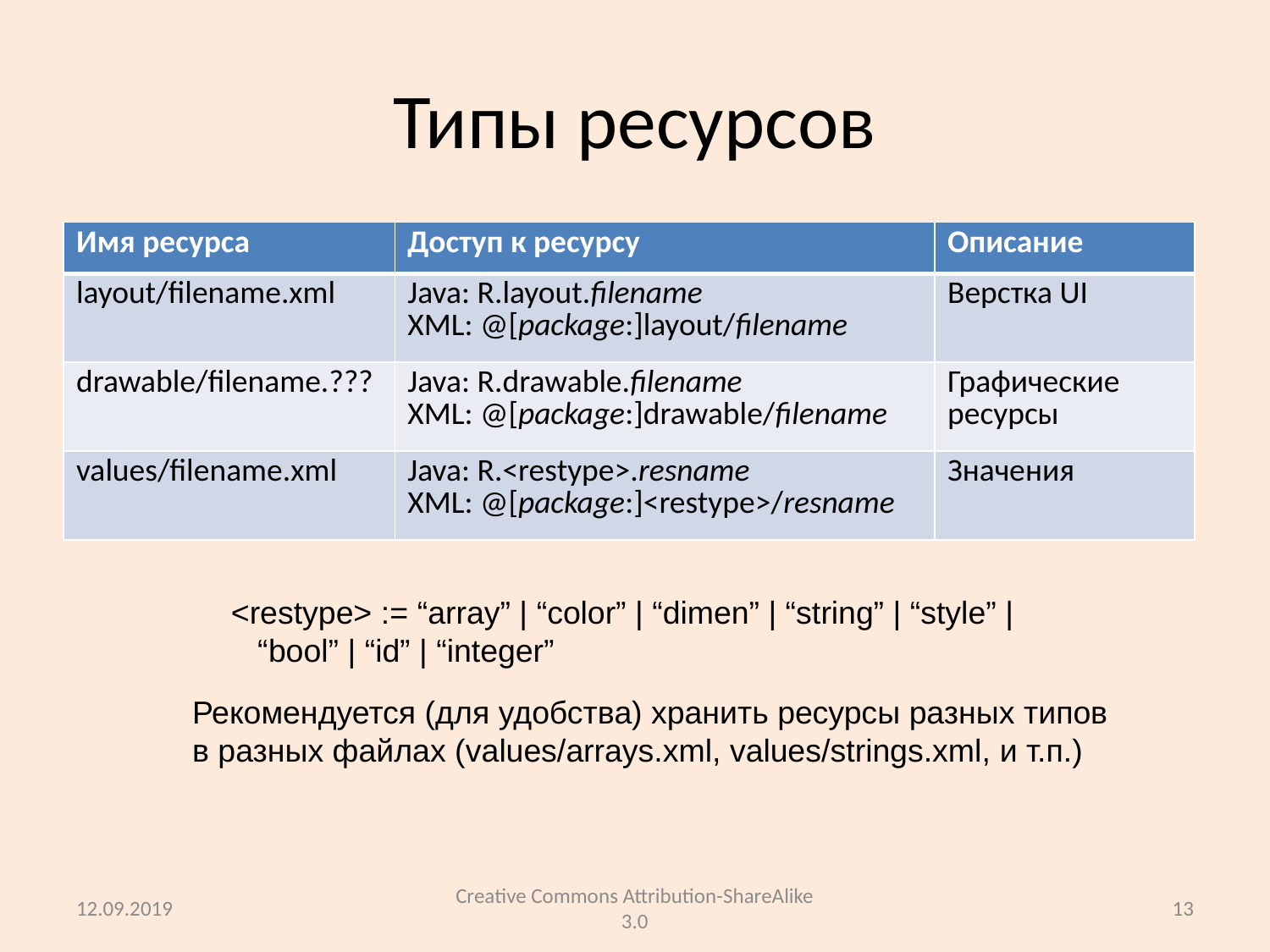

# Типы ресурсов
| Имя ресурса | Доступ к ресурсу | Описание |
| --- | --- | --- |
| layout/filename.xml | Java: R.layout.filename XML: @[package:]layout/filename | Верстка UI |
| drawable/filename.??? | Java: R.drawable.filename XML: @[package:]drawable/filename | Графические ресурсы |
| values/filename.xml | Java: R.<restype>.resname XML: @[package:]<restype>/resname | Значения |
<restype> := “array” | “color” | “dimen” | “string” | “style” |
   “bool” | “id” | “integer”
Рекомендуется (для удобства) хранить ресурсы разных типов
в разных файлах (values/arrays.xml, values/strings.xml, и т.п.)
12.09.2019
Creative Commons Attribution-ShareAlike 3.0
13